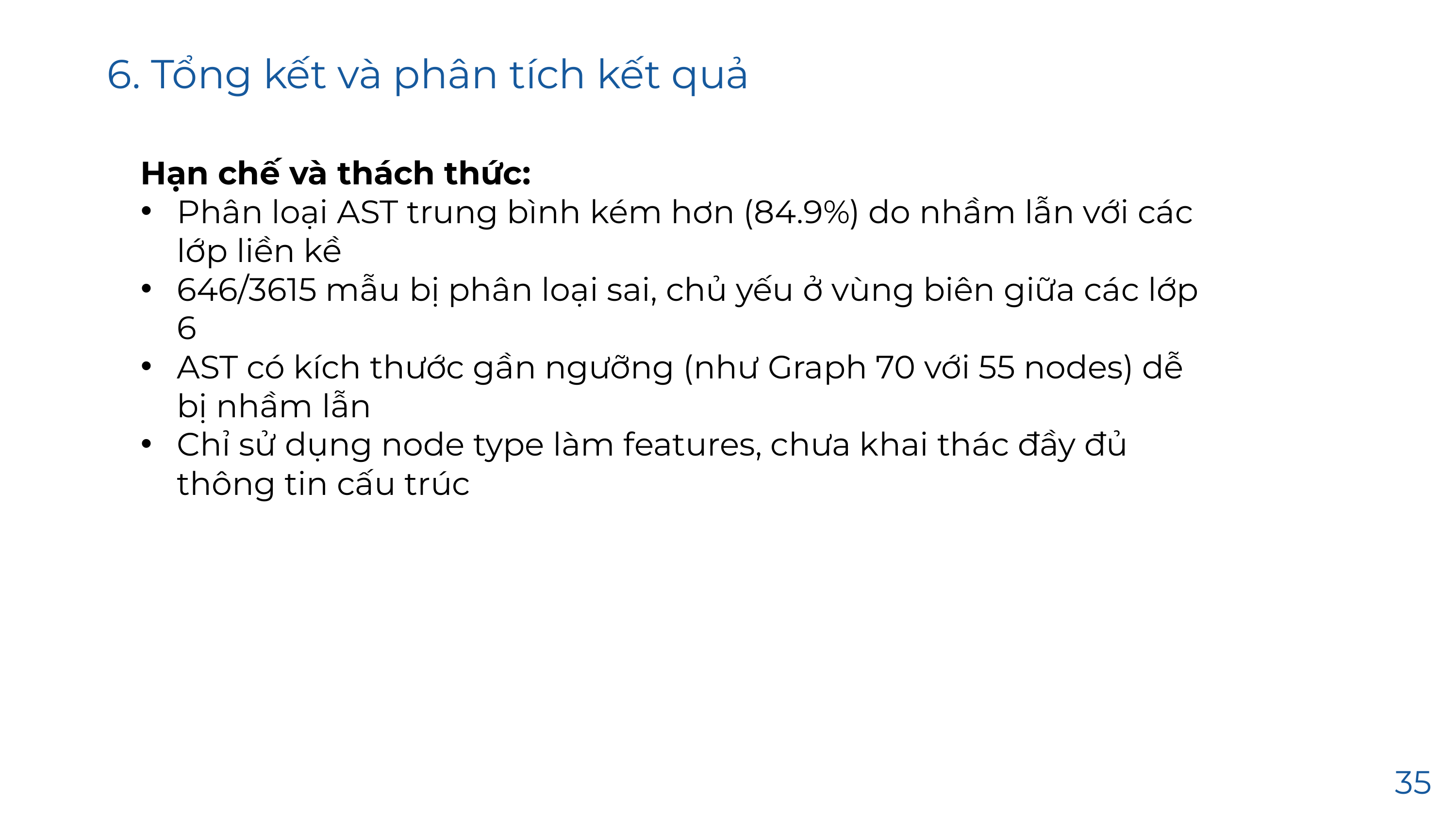

6. Tổng kết và phân tích kết quả
Hạn chế và thách thức:
Phân loại AST trung bình kém hơn (84.9%) do nhầm lẫn với các lớp liền kề
646/3615 mẫu bị phân loại sai, chủ yếu ở vùng biên giữa các lớp 6
AST có kích thước gần ngưỡng (như Graph 70 với 55 nodes) dễ bị nhầm lẫn
Chỉ sử dụng node type làm features, chưa khai thác đầy đủ thông tin cấu trúc
35